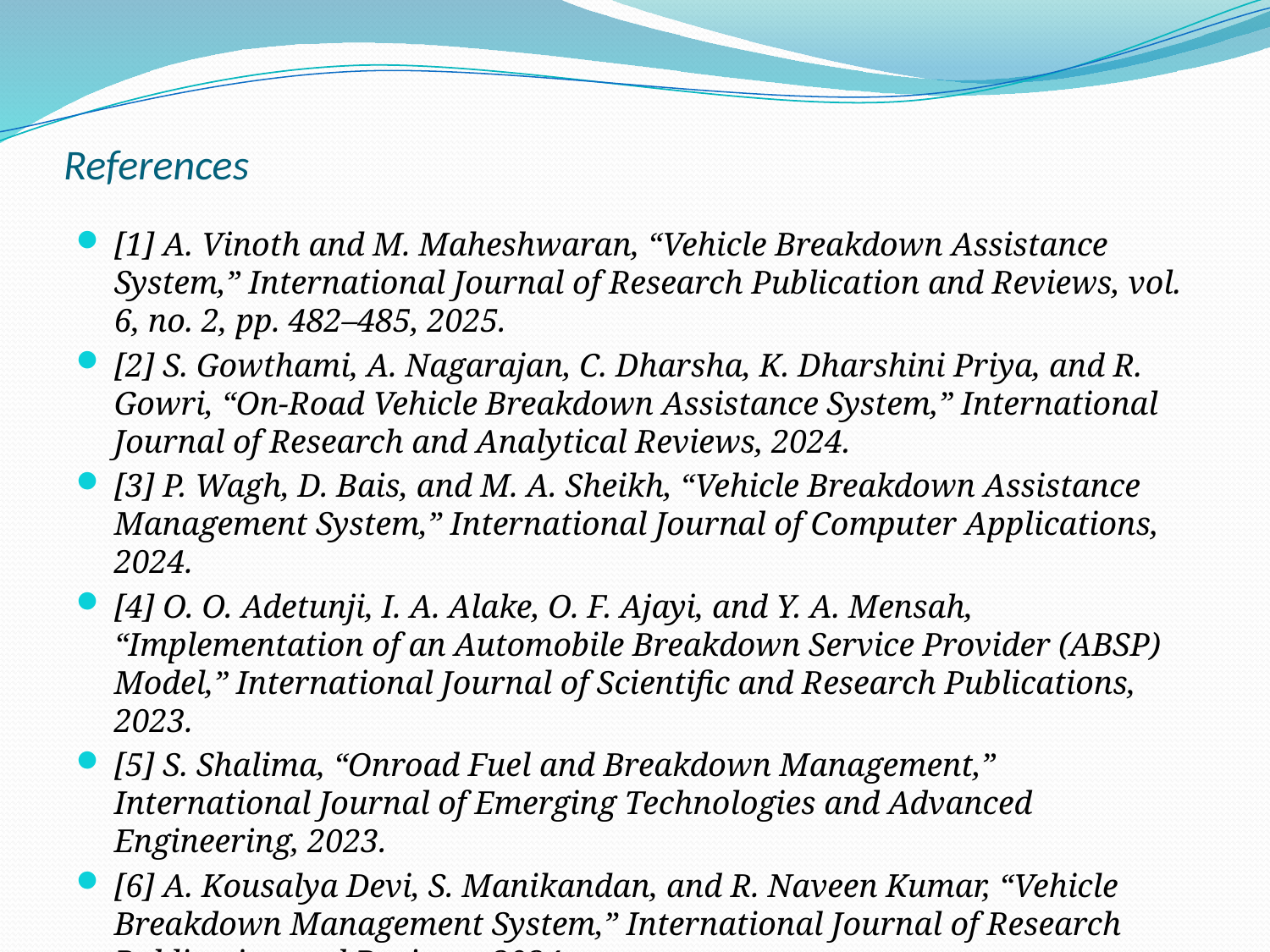

# References
[1] A. Vinoth and M. Maheshwaran, “Vehicle Breakdown Assistance System,” International Journal of Research Publication and Reviews, vol. 6, no. 2, pp. 482–485, 2025.
[2] S. Gowthami, A. Nagarajan, C. Dharsha, K. Dharshini Priya, and R. Gowri, “On-Road Vehicle Breakdown Assistance System,” International Journal of Research and Analytical Reviews, 2024.
[3] P. Wagh, D. Bais, and M. A. Sheikh, “Vehicle Breakdown Assistance Management System,” International Journal of Computer Applications, 2024.
[4] O. O. Adetunji, I. A. Alake, O. F. Ajayi, and Y. A. Mensah, “Implementation of an Automobile Breakdown Service Provider (ABSP) Model,” International Journal of Scientific and Research Publications, 2023.
[5] S. Shalima, “Onroad Fuel and Breakdown Management,” International Journal of Emerging Technologies and Advanced Engineering, 2023.
[6] A. Kousalya Devi, S. Manikandan, and R. Naveen Kumar, “Vehicle Breakdown Management System,” International Journal of Research Publication and Reviews, 2024.